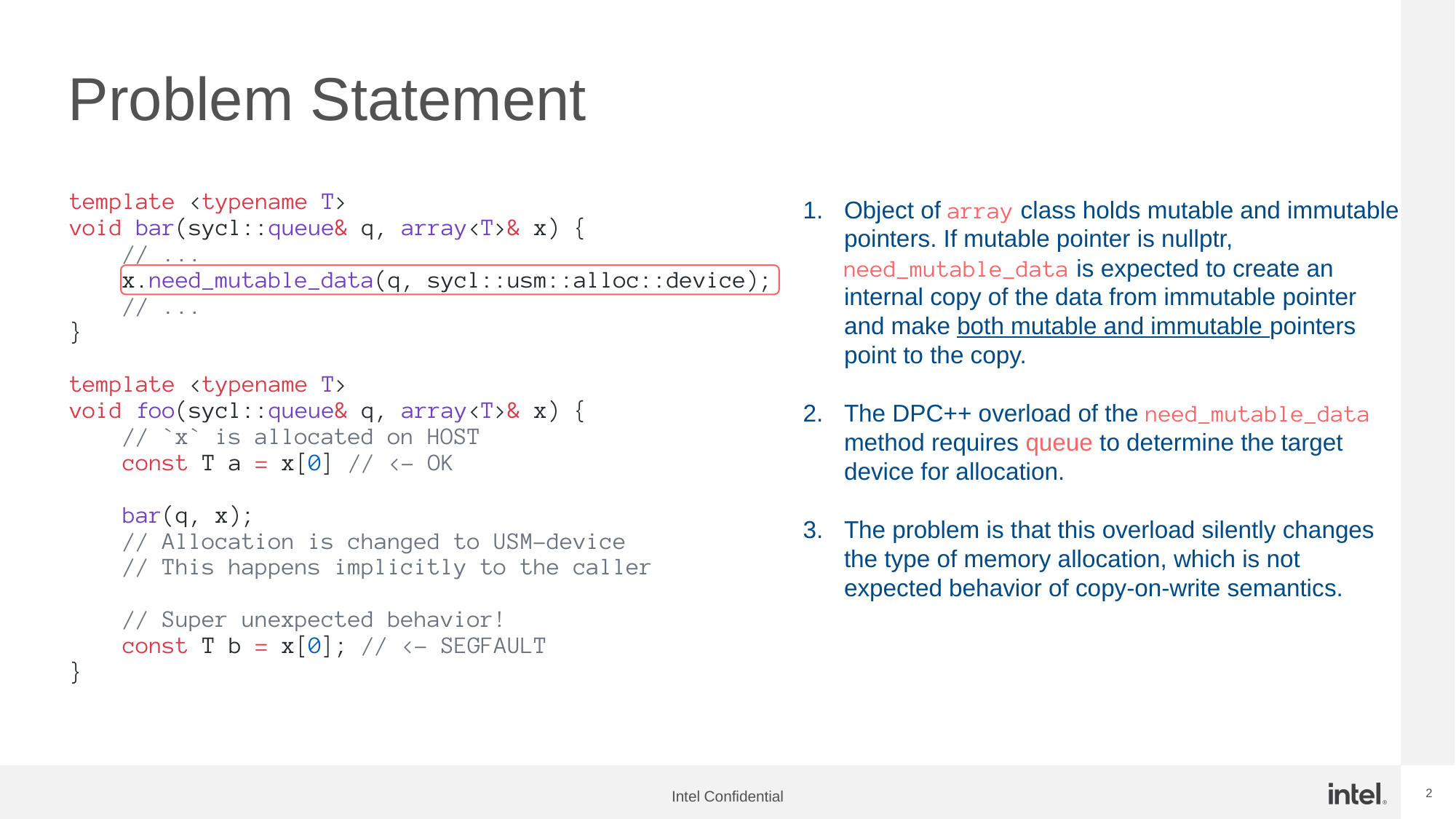

# Problem Statement
template <typename T>
void bar(sycl::queue& q, array<T>& x) {
    // ...
    x.need_mutable_data(q, sycl::usm::alloc::device);
    // ...
}
template <typename T>
void foo(sycl::queue& q, array<T>& x) {
    // `x` is allocated on HOST
    const T a = x[0] // <- OK
    bar(q, x);
    // Allocation is changed to USM-device
    // This happens implicitly to the caller
    // Super unexpected behavior!
    const T b = x[0]; // <- SEGFAULT
}
Object of array class holds mutable and immutable pointers. If mutable pointer is nullptr,
need_mutable_data is expected to create an internal copy of the data from immutable pointer and make both mutable and immutable pointers point to the copy.
The DPC++ overload of the need_mutable_data method requires queue to determine the target device for allocation.

The problem is that this overload silently changes the type of memory allocation, which is not expected behavior of copy-on-write semantics.